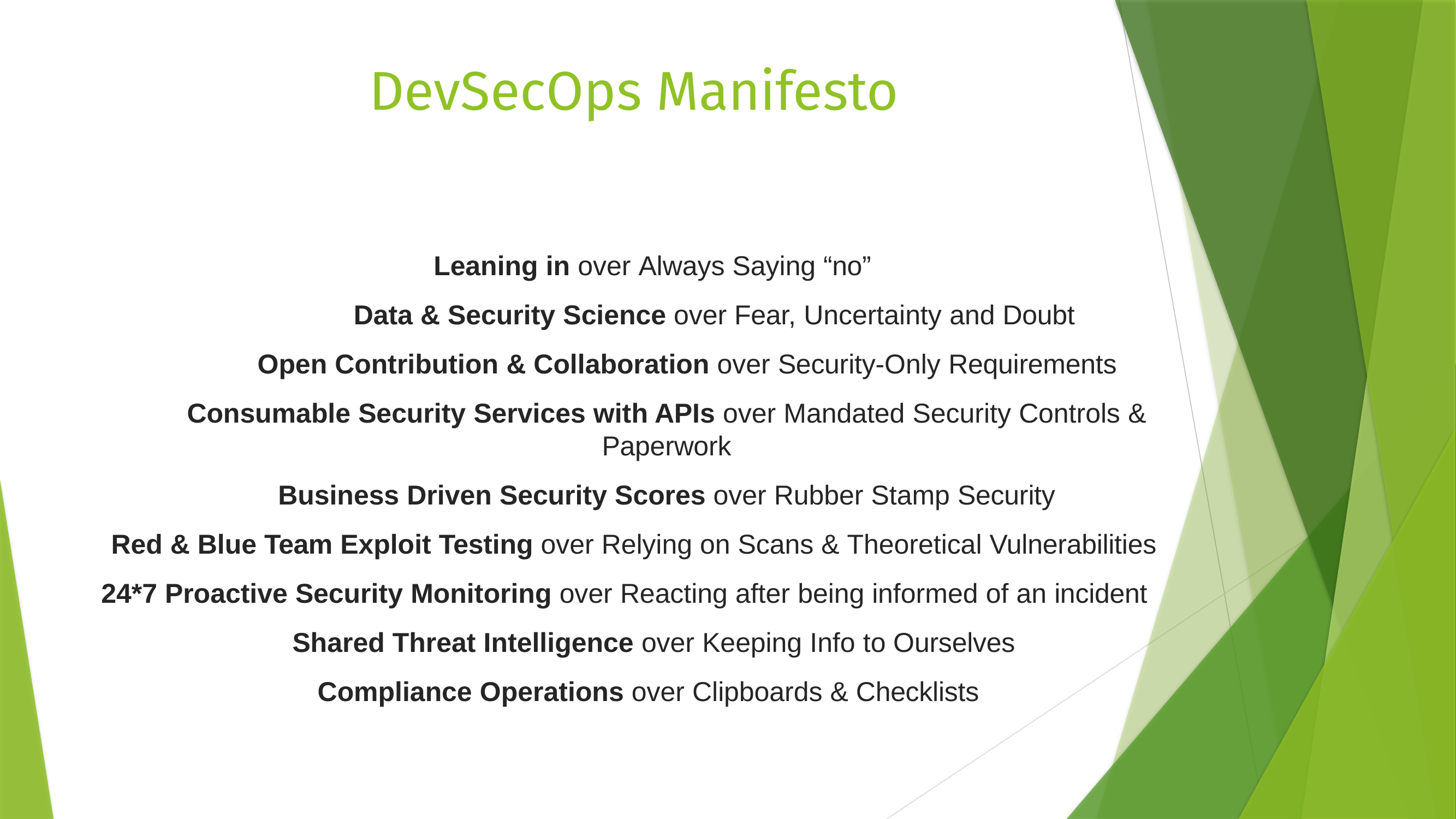

# DevSecOps Manifesto
Leaning in over Always Saying “no”
Data & Security Science over Fear, Uncertainty and Doubt
Open Contribution & Collaboration over Security-Only Requirements
Consumable Security Services with APIs over Mandated Security Controls & Paperwork
Business Driven Security Scores over Rubber Stamp Security
Red & Blue Team Exploit Testing over Relying on Scans & Theoretical Vulnerabilities
24*7 Proactive Security Monitoring over Reacting after being informed of an incident
Shared Threat Intelligence over Keeping Info to Ourselves
Compliance Operations over Clipboards & Checklists